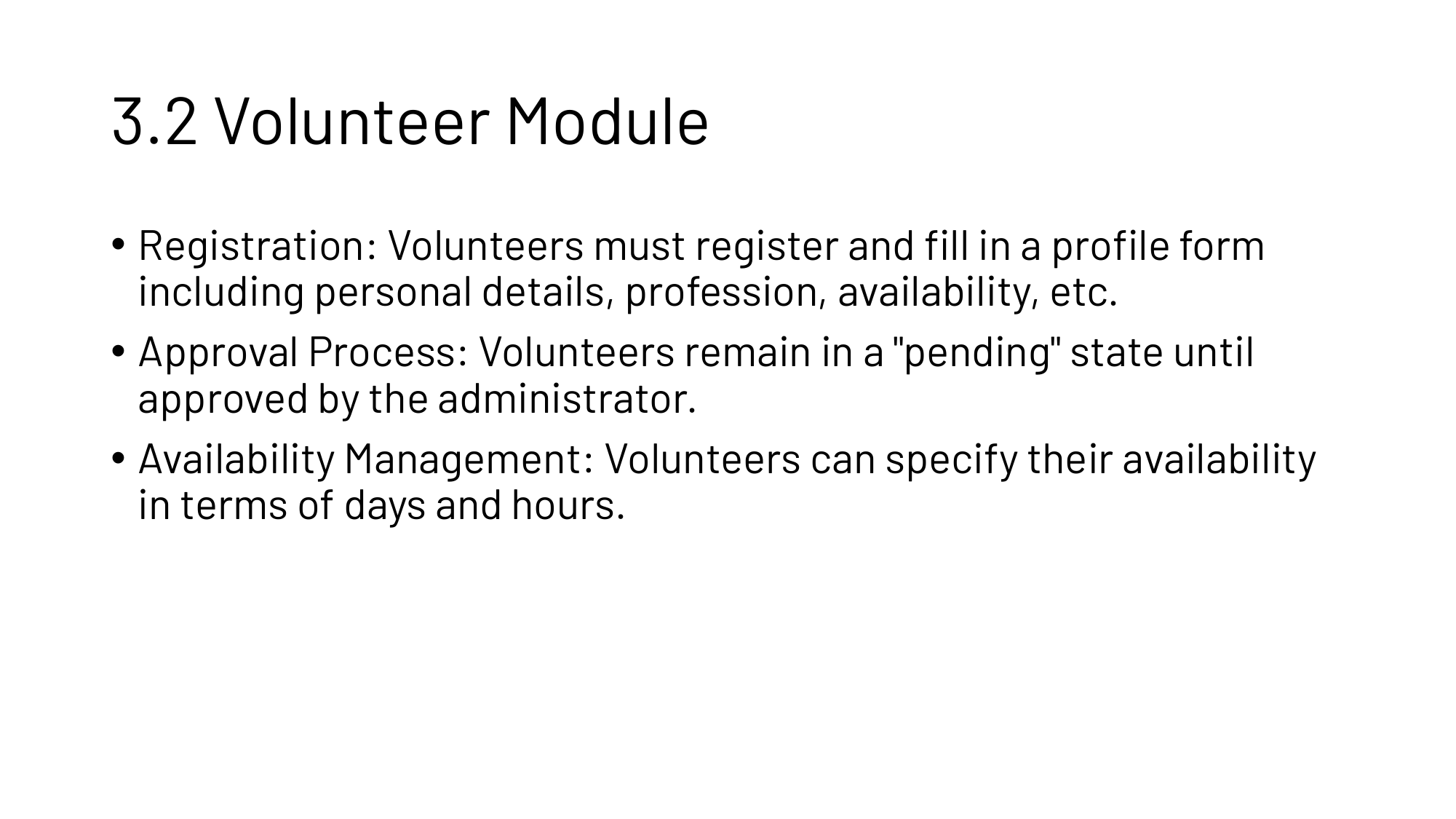

# 3.2 Volunteer Module
Registration: Volunteers must register and fill in a profile form including personal details, profession, availability, etc.
Approval Process: Volunteers remain in a "pending" state until approved by the administrator.
Availability Management: Volunteers can specify their availability in terms of days and hours.